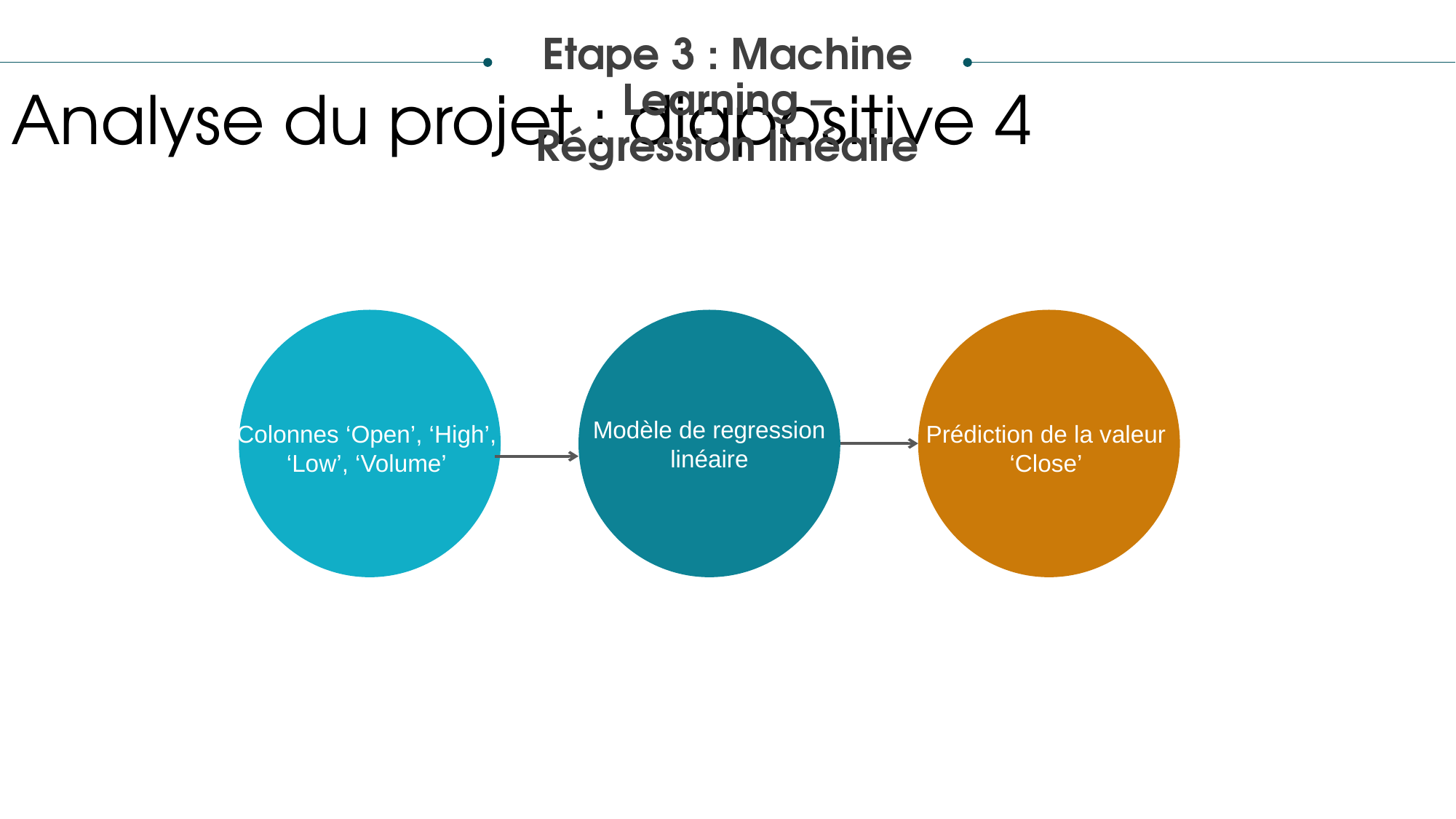

Etape 3 : Machine
Learning –
Régression linéaire
Analyse du projet : diapositive 4

Modèle de regression linéaire
Colonnes ‘Open’, ‘High’, ‘Low’, ‘Volume’
Prédiction de la valeur ‘Close’